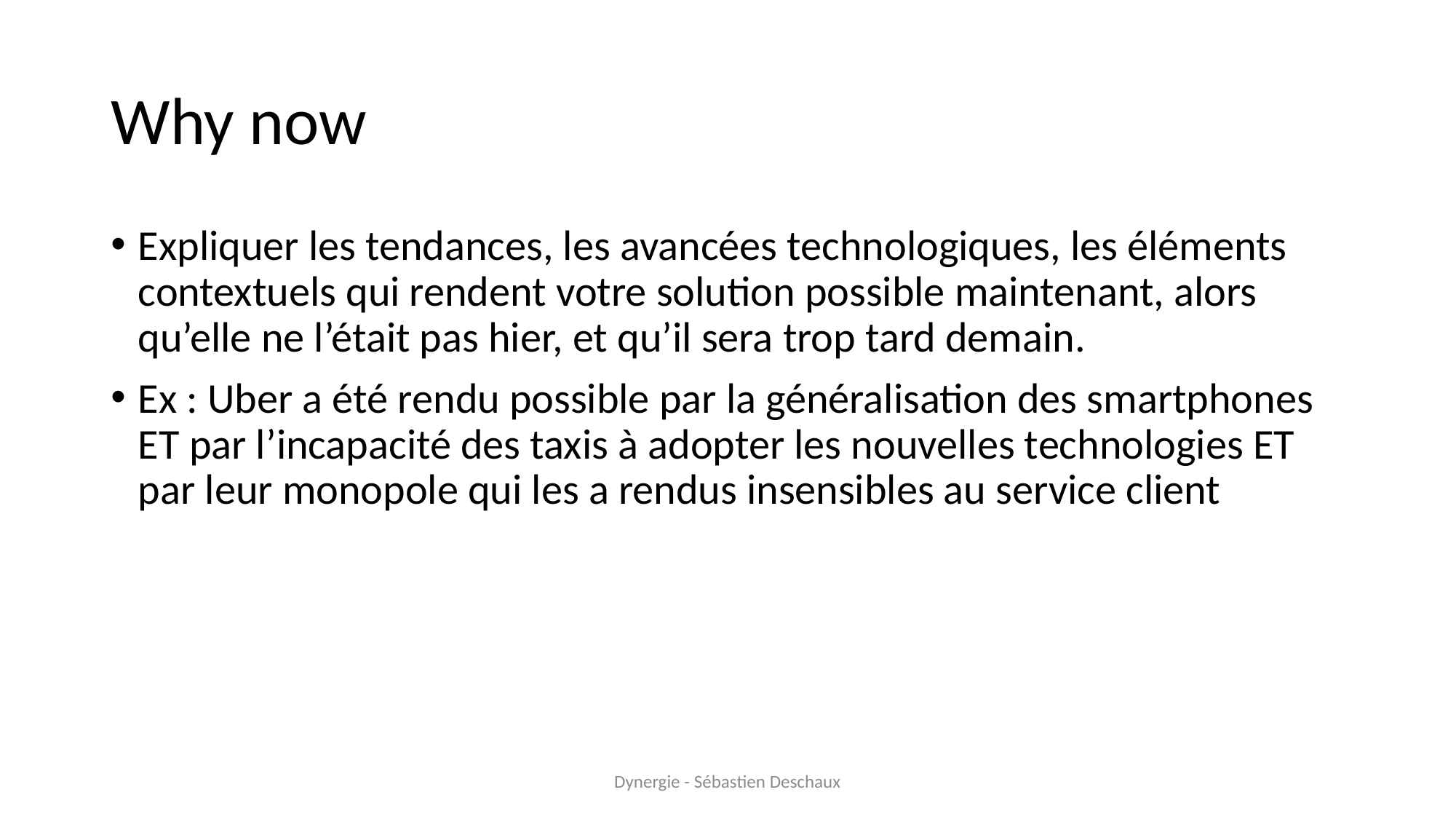

# Why now
Expliquer les tendances, les avancées technologiques, les éléments contextuels qui rendent votre solution possible maintenant, alors qu’elle ne l’était pas hier, et qu’il sera trop tard demain.
Ex : Uber a été rendu possible par la généralisation des smartphones ET par l’incapacité des taxis à adopter les nouvelles technologies ET par leur monopole qui les a rendus insensibles au service client

Dynergie - Sébastien Deschaux